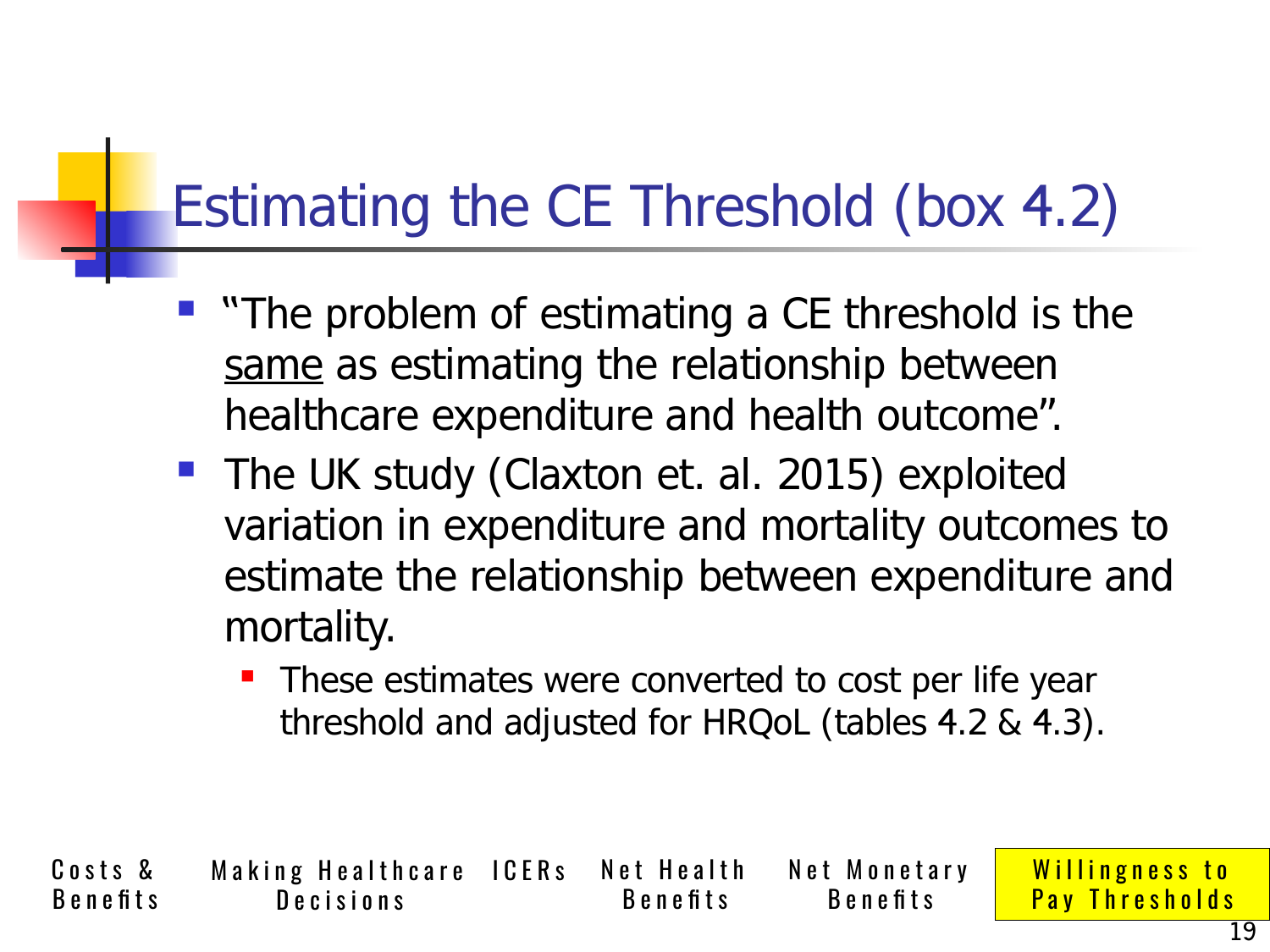

# Estimating the CE Threshold (box 4.2)
“The problem of estimating a CE threshold is the same as estimating the relationship between healthcare expenditure and health outcome”.
The UK study (Claxton et. al. 2015) exploited variation in expenditure and mortality outcomes to estimate the relationship between expenditure and mortality.
These estimates were converted to cost per life year threshold and adjusted for HRQoL (tables 4.2 & 4.3).
Costs & Benefits
Net Health Benefits
Net Monetary Benefits
Willingness to Pay Thresholds
ICERs
Making Healthcare Decisions

19